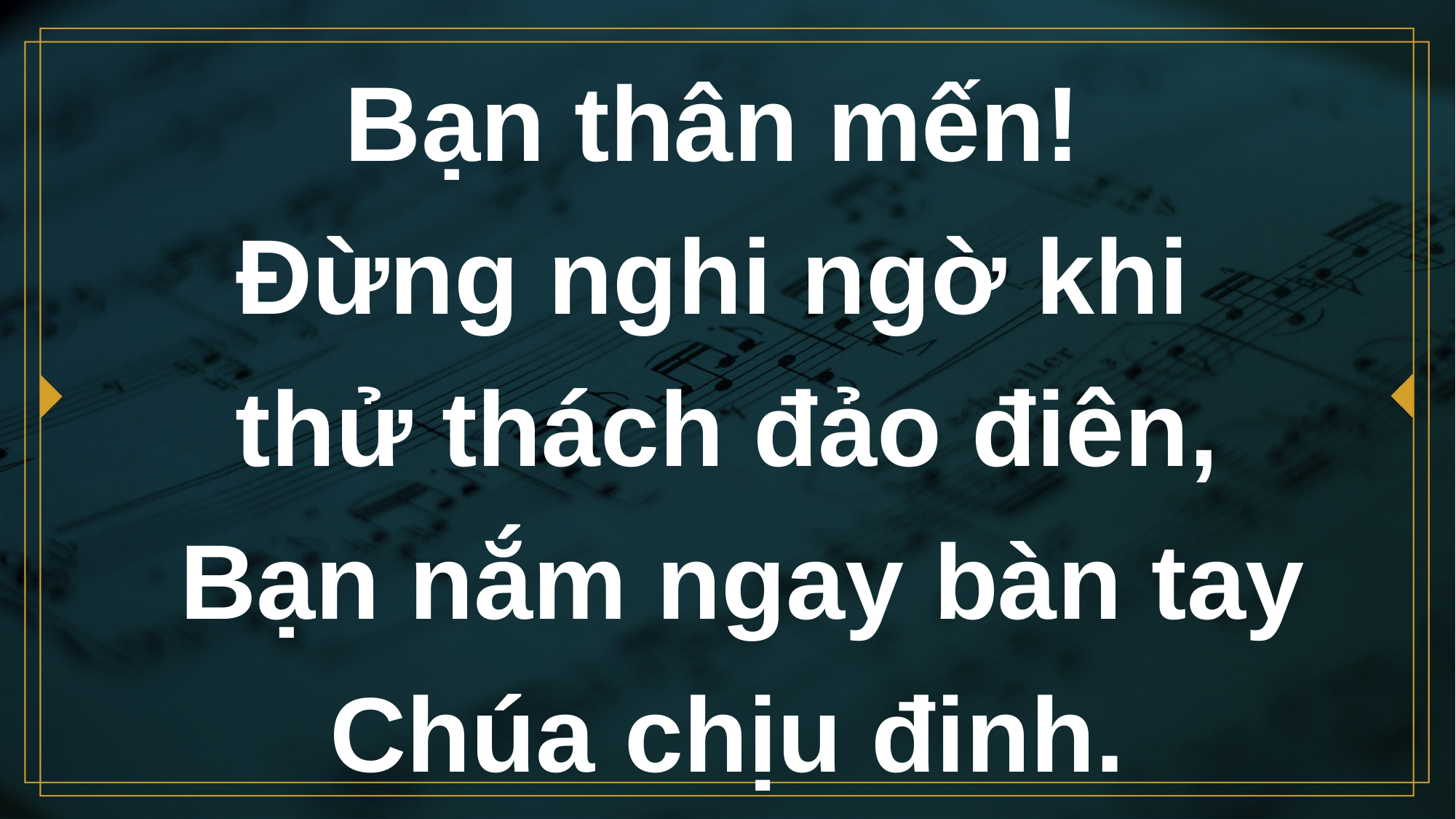

# Bạn thân mến! Ðừng nghi ngờ khi thử thách đảo điên, Bạn nắm ngay bàn tay Chúa chịu đinh.